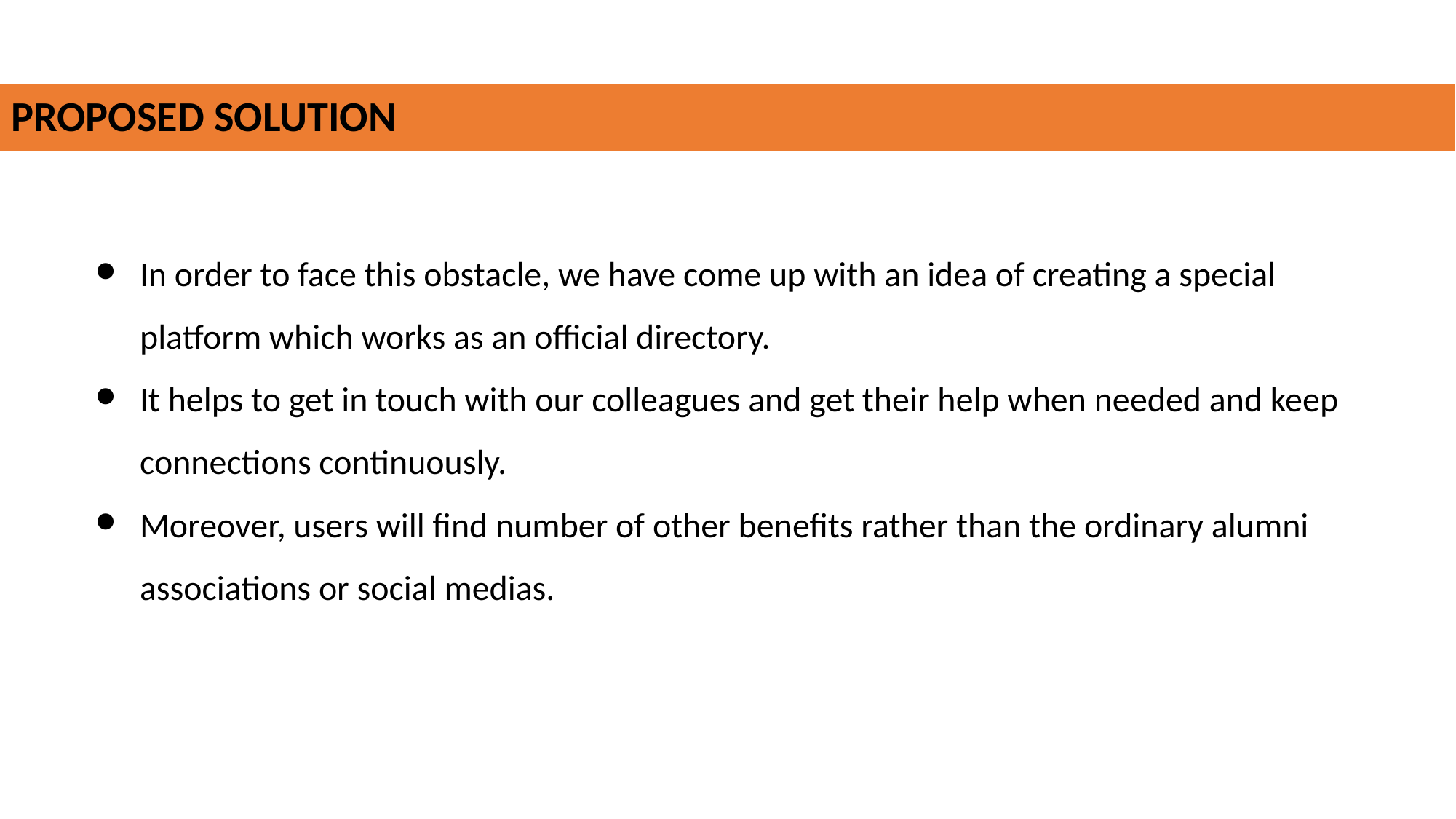

# PROPOSED SOLUTION
In order to face this obstacle, we have come up with an idea of creating a special platform which works as an official directory.
It helps to get in touch with our colleagues and get their help when needed and keep connections continuously.
Moreover, users will find number of other benefits rather than the ordinary alumni associations or social medias.